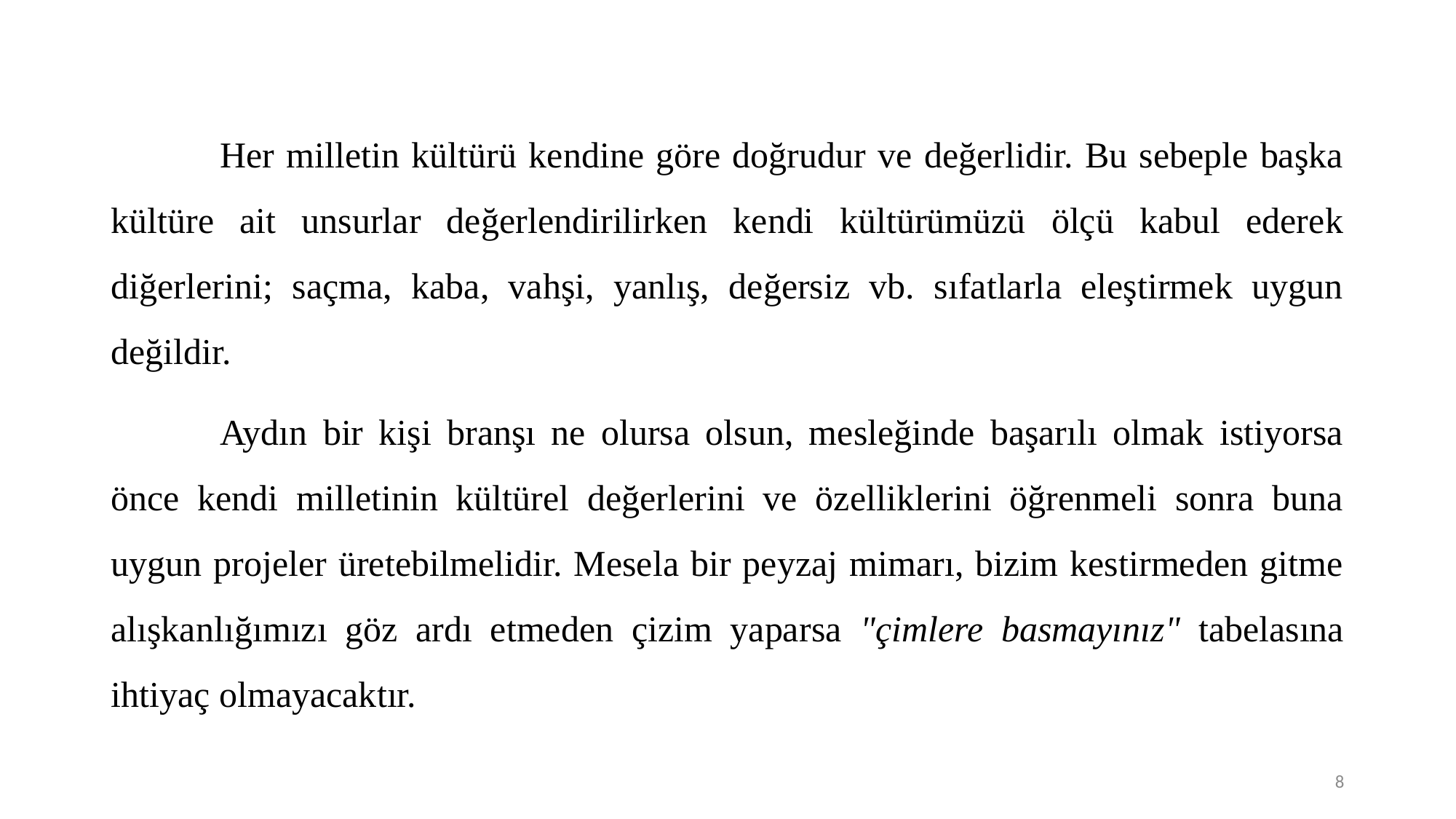

Her milletin kültürü kendine göre doğrudur ve değerlidir. Bu sebeple başka kültüre ait unsurlar değerlendirilirken kendi kültürümüzü ölçü kabul ederek diğerlerini; saçma, kaba, vahşi, yanlış, değersiz vb. sıfatlarla eleştirmek uygun değildir.
	Aydın bir kişi branşı ne olursa olsun, mesleğinde başarılı olmak istiyorsa önce kendi milletinin kültürel değerlerini ve özelliklerini öğrenmeli sonra buna uygun projeler üretebilmelidir. Mesela bir peyzaj mimarı, bizim kestirmeden gitme alışkanlığımızı göz ardı etmeden çizim yaparsa "çimlere basmayınız" tabelasına ihtiyaç olmayacaktır.

8